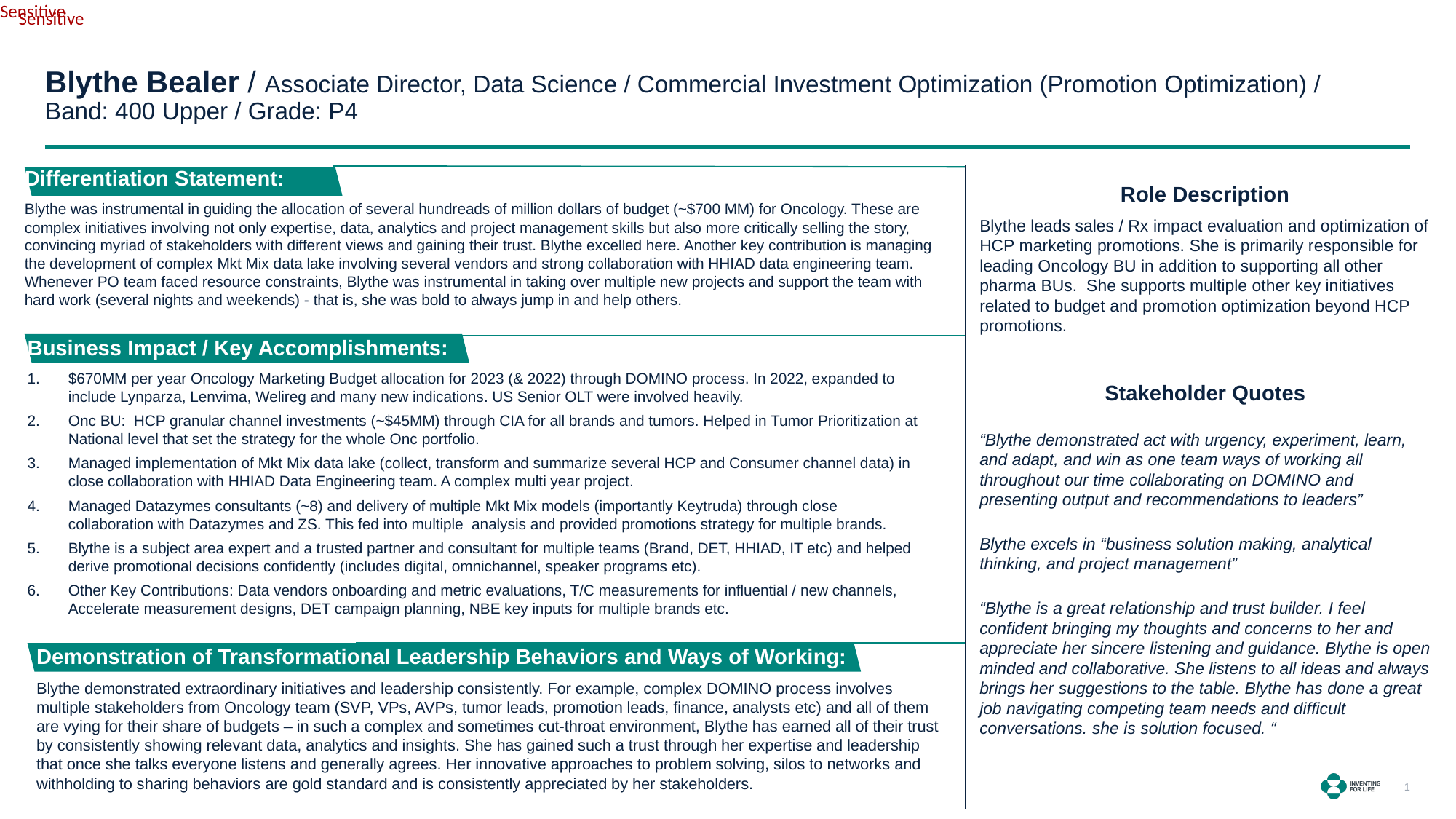

# Blythe Bealer / Associate Director, Data Science / Commercial Investment Optimization (Promotion Optimization) / Band: 400 Upper / Grade: P4
Differentiation Statement:
Blythe was instrumental in guiding the allocation of several hundreads of million dollars of budget (~$700 MM) for Oncology. These are complex initiatives involving not only expertise, data, analytics and project management skills but also more critically selling the story, convincing myriad of stakeholders with different views and gaining their trust. Blythe excelled here. Another key contribution is managing the development of complex Mkt Mix data lake involving several vendors and strong collaboration with HHIAD data engineering team. Whenever PO team faced resource constraints, Blythe was instrumental in taking over multiple new projects and support the team with hard work (several nights and weekends) - that is, she was bold to always jump in and help others.

Role Description
Blythe leads sales / Rx impact evaluation and optimization of HCP marketing promotions. She is primarily responsible for leading Oncology BU in addition to supporting all other pharma BUs.  She supports multiple other key initiatives related to budget and promotion optimization beyond HCP promotions.

Business Impact / Key Accomplishments:
$670MM per year Oncology Marketing Budget allocation for 2023 (& 2022) through DOMINO process. In 2022, expanded to include Lynparza, Lenvima, Welireg and many new indications. US Senior OLT were involved heavily.
Onc BU:  HCP granular channel investments (~$45MM) through CIA for all brands and tumors. Helped in Tumor Prioritization at National level that set the strategy for the whole Onc portfolio.
Managed implementation of Mkt Mix data lake (collect, transform and summarize several HCP and Consumer channel data) in close collaboration with HHIAD Data Engineering team. A complex multi year project.
Managed Datazymes consultants (~8) and delivery of multiple Mkt Mix models (importantly Keytruda) through close collaboration with Datazymes and ZS. This fed into multiple  analysis and provided promotions strategy for multiple brands.
Blythe is a subject area expert and a trusted partner and consultant for multiple teams (Brand, DET, HHIAD, IT etc) and helped derive promotional decisions confidently (includes digital, omnichannel, speaker programs etc).
Other Key Contributions: Data vendors onboarding and metric evaluations, T/C measurements for influential / new channels,  Accelerate measurement designs, DET campaign planning, NBE key inputs for multiple brands etc.
Stakeholder Quotes
“Blythe demonstrated act with urgency, experiment, learn, and adapt, and win as one team ways of working all throughout our time collaborating on DOMINO and presenting output and recommendations to leaders”
Blythe excels in “business solution making, analytical thinking, and project management”
“Blythe is a great relationship and trust builder. I feel confident bringing my thoughts and concerns to her and appreciate her sincere listening and guidance. Blythe is open minded and collaborative. She listens to all ideas and always brings her suggestions to the table. Blythe has done a great job navigating competing team needs and difficult conversations. she is solution focused. “

Demonstration of Transformational Leadership Behaviors and Ways of Working:
Blythe demonstrated extraordinary initiatives and leadership consistently. For example, complex DOMINO process involves multiple stakeholders from Oncology team (SVP, VPs, AVPs, tumor leads, promotion leads, finance, analysts etc) and all of them are vying for their share of budgets – in such a complex and sometimes cut-throat environment, Blythe has earned all of their trust by consistently showing relevant data, analytics and insights. She has gained such a trust through her expertise and leadership that once she talks everyone listens and generally agrees. Her innovative approaches to problem solving, silos to networks and withholding to sharing behaviors are gold standard and is consistently appreciated by her stakeholders.
1